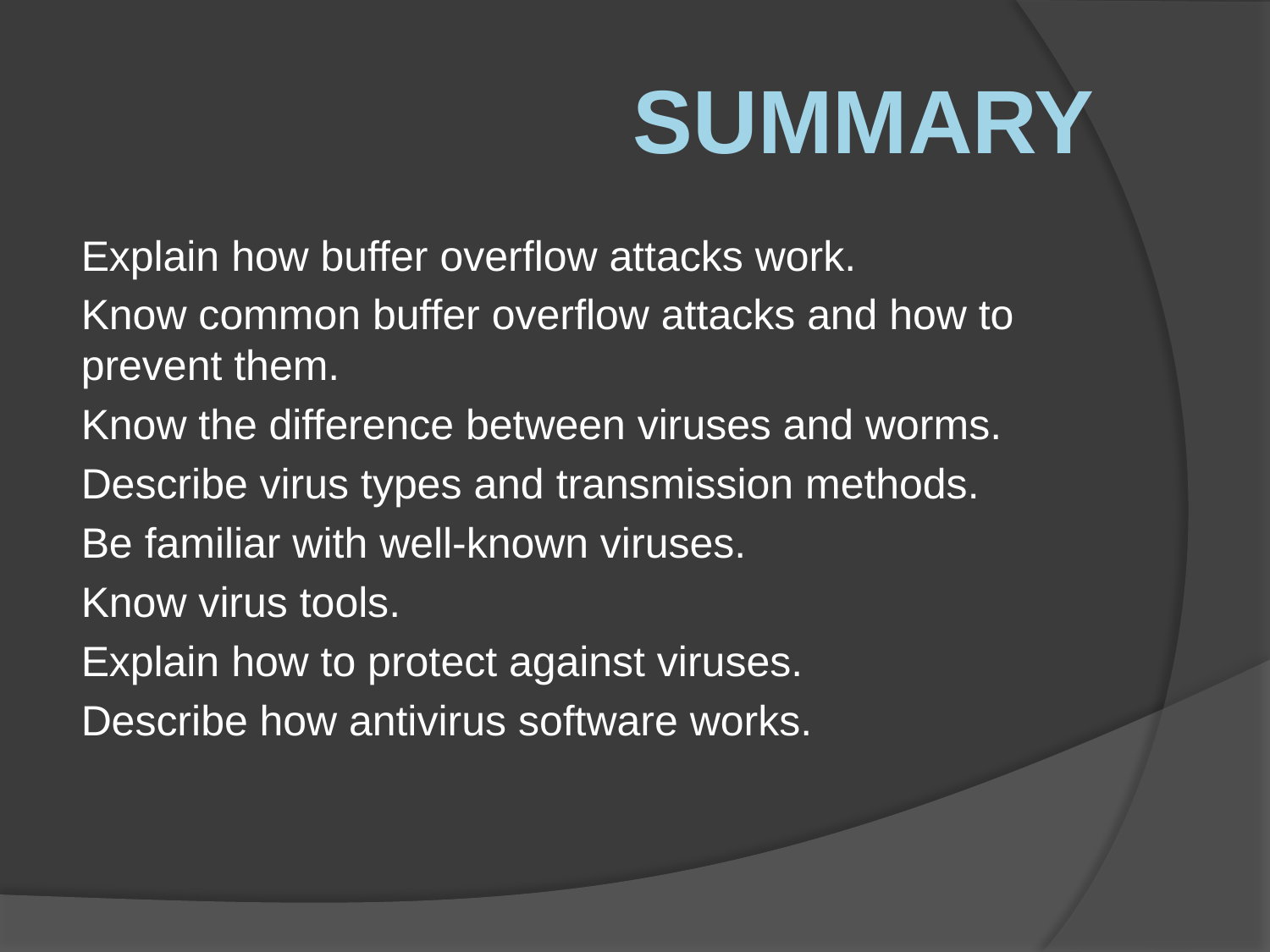

# Summary
Explain how buffer overflow attacks work.
Know common buffer overflow attacks and how to prevent them.
Know the difference between viruses and worms.
Describe virus types and transmission methods.
Be familiar with well-known viruses.
Know virus tools.
Explain how to protect against viruses.
Describe how antivirus software works.